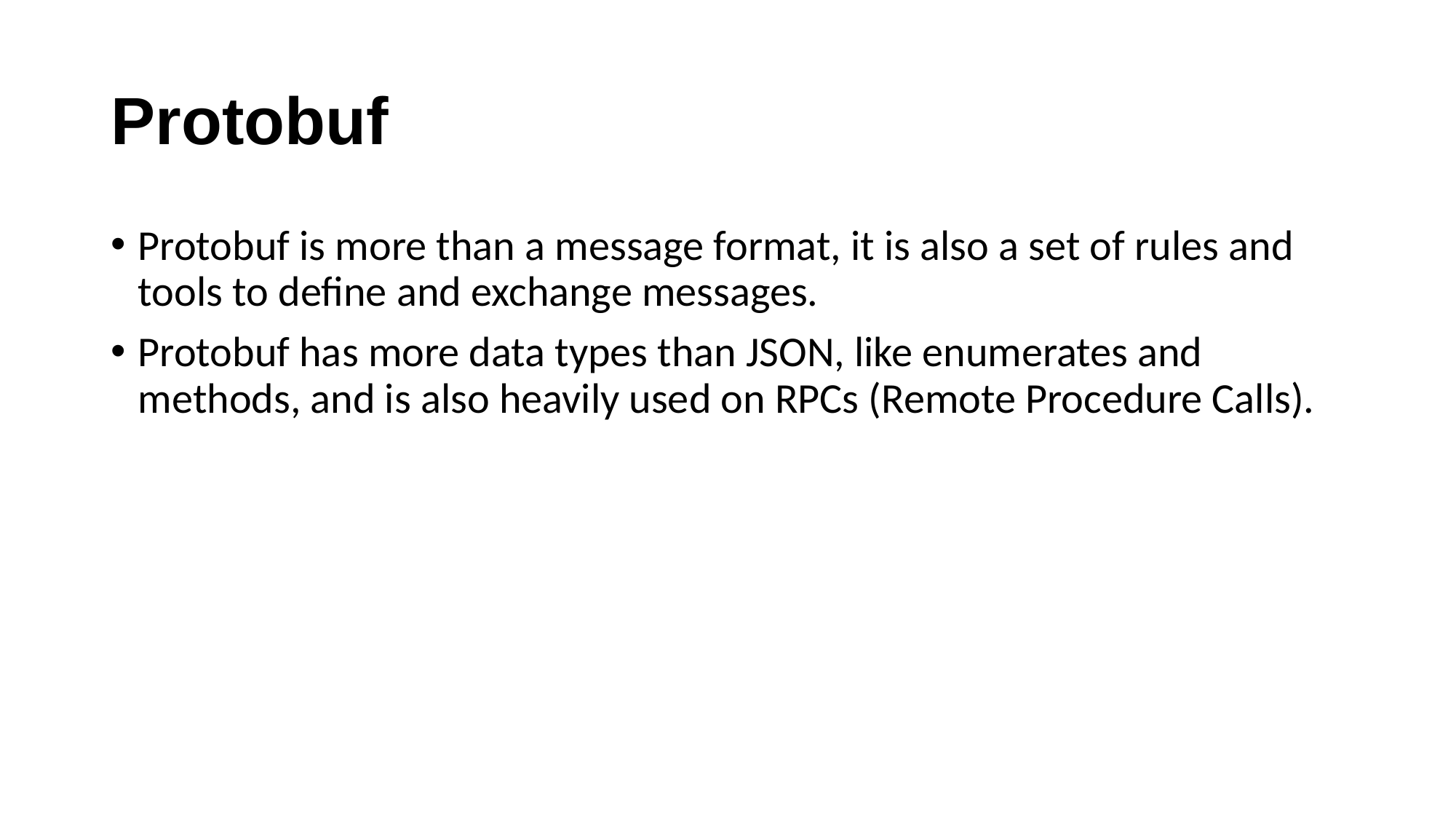

# Protobuf
Protobuf is more than a message format, it is also a set of rules and tools to define and exchange messages.
Protobuf has more data types than JSON, like enumerates and methods, and is also heavily used on RPCs (Remote Procedure Calls).